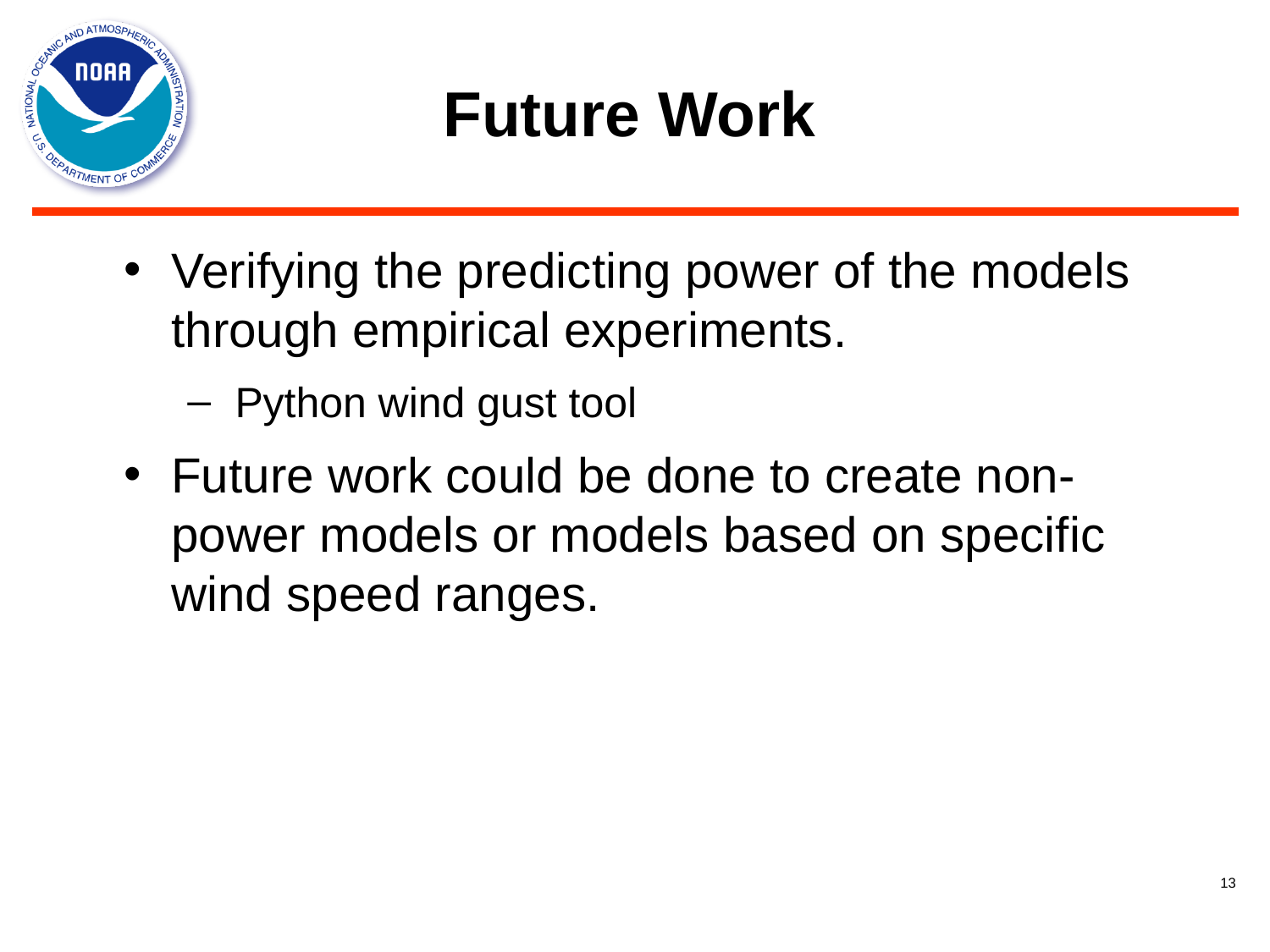

# Future Work
Verifying the predicting power of the models through empirical experiments.
Python wind gust tool
Future work could be done to create non-power models or models based on specific wind speed ranges.
13